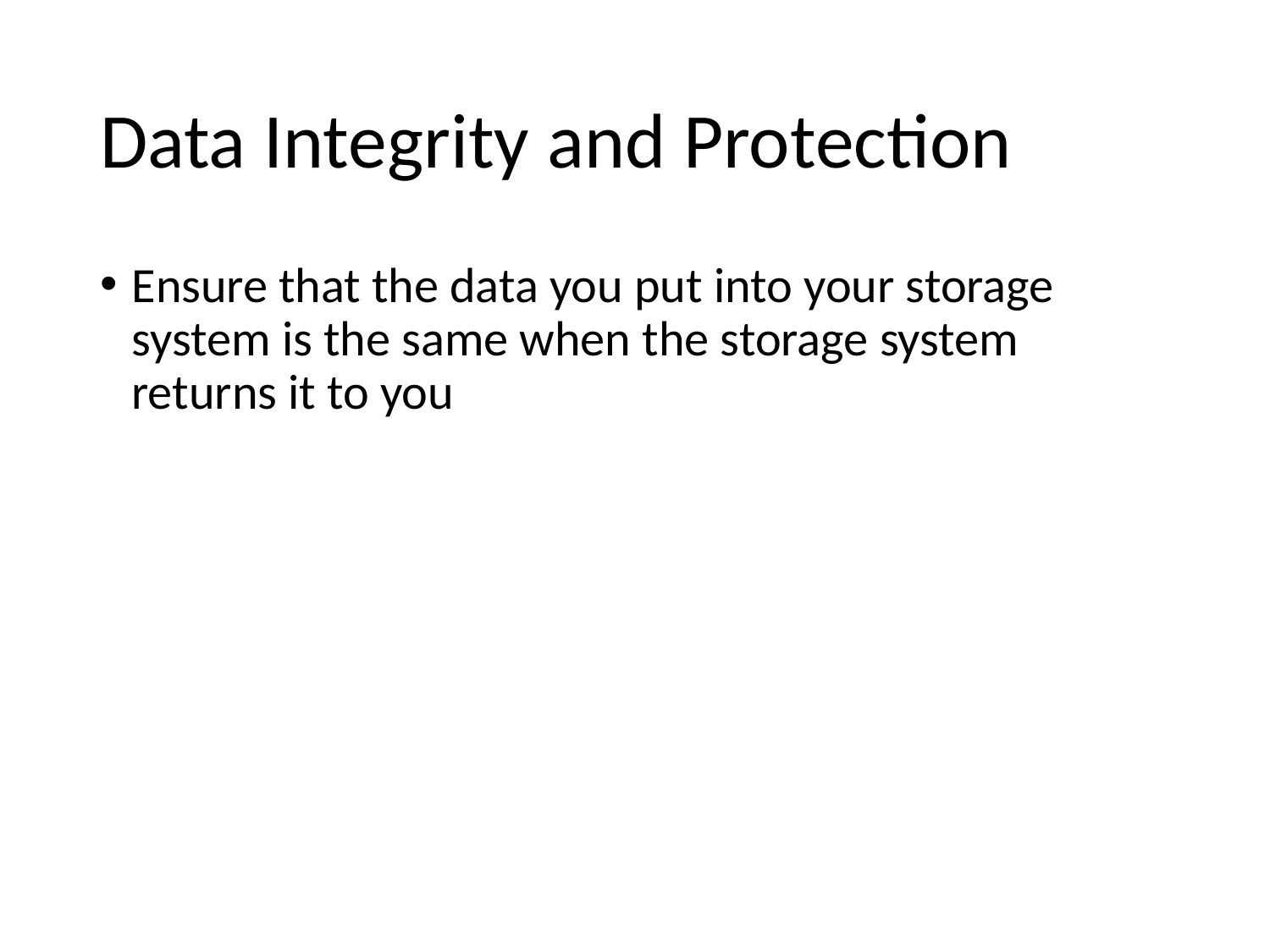

# Data Integrity and Protection
Ensure that the data you put into your storage system is the same when the storage system returns it to you